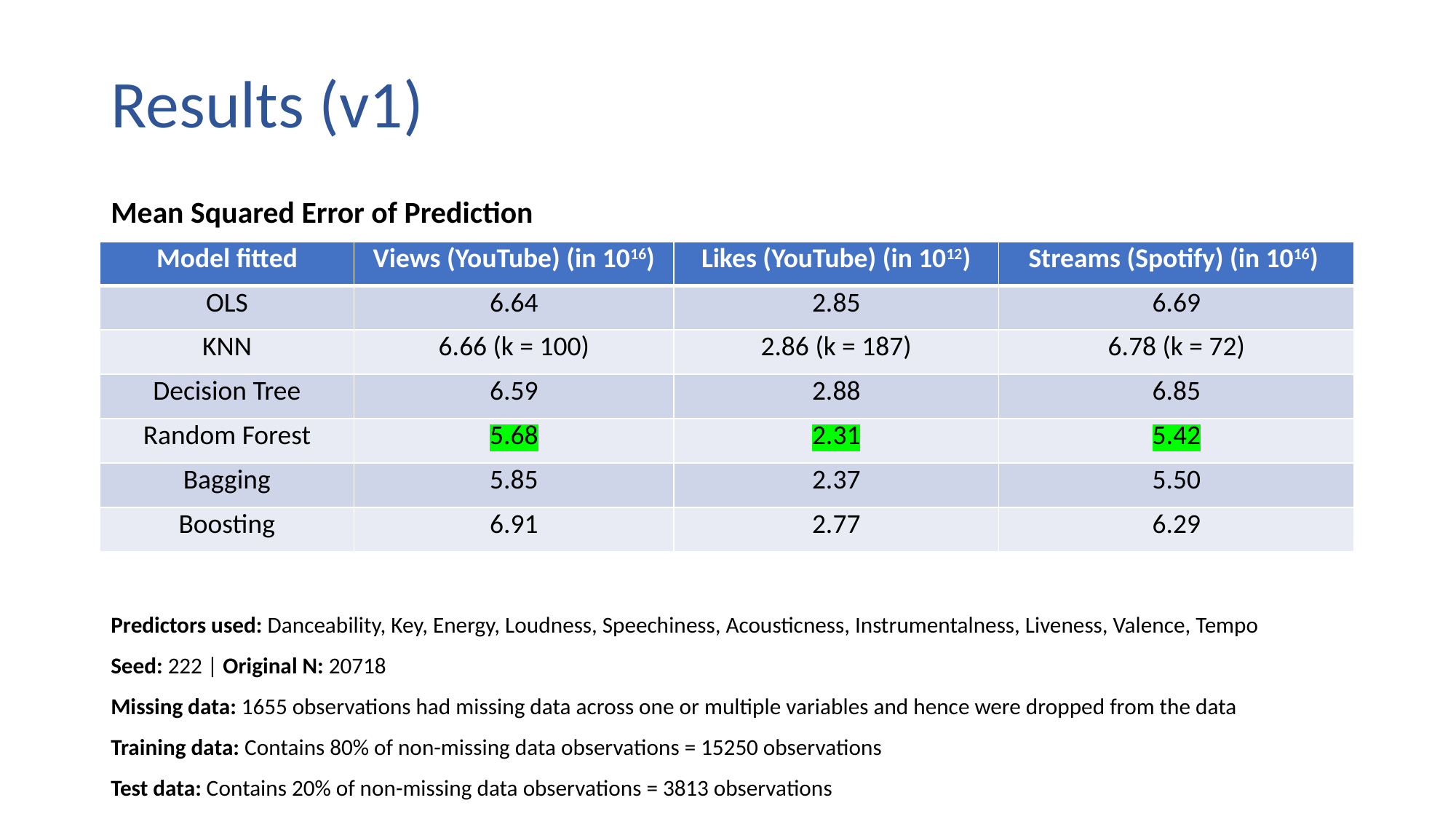

# Results (v1)

Mean Squared Error of Prediction
| Model fitted | Views (YouTube) (in 1016) | Likes (YouTube) (in 1012) | Streams (Spotify) (in 1016) |
| --- | --- | --- | --- |
| OLS | 6.64 | 2.85 | 6.69 |
| KNN | 6.66 (k = 100) | 2.86 (k = 187) | 6.78 (k = 72) |
| Decision Tree | 6.59 | 2.88 | 6.85 |
| Random Forest | 5.68 | 2.31 | 5.42 |
| Bagging | 5.85 | 2.37 | 5.50 |
| Boosting | 6.91 | 2.77 | 6.29 |
Predictors used: Danceability, Key, Energy, Loudness, Speechiness, Acousticness, Instrumentalness, Liveness, Valence, Tempo
Seed: 222 | Original N: 20718
Missing data: 1655 observations had missing data across one or multiple variables and hence were dropped from the data
Training data: Contains 80% of non-missing data observations = 15250 observations
Test data: Contains 20% of non-missing data observations = 3813 observations